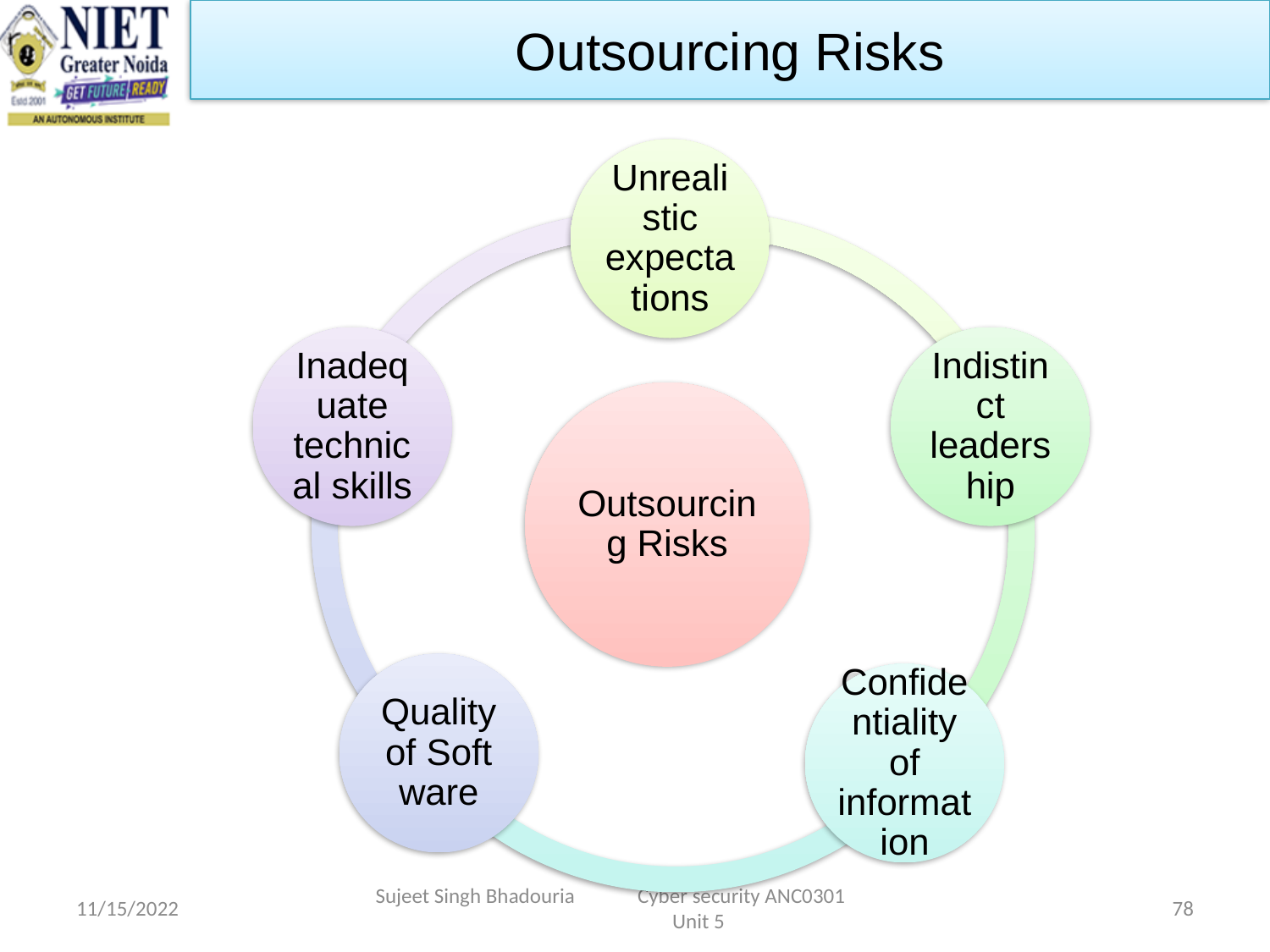

Outsourcing Risks
Outsourcing Risks
Unrealistic expectations
Indistinct leadership
Confidentiality of information
Quality of Software
Inadequate technical skills
11/15/2022
Sujeet Singh Bhadouria             Cyber security ANC0301                                     Unit 5
78